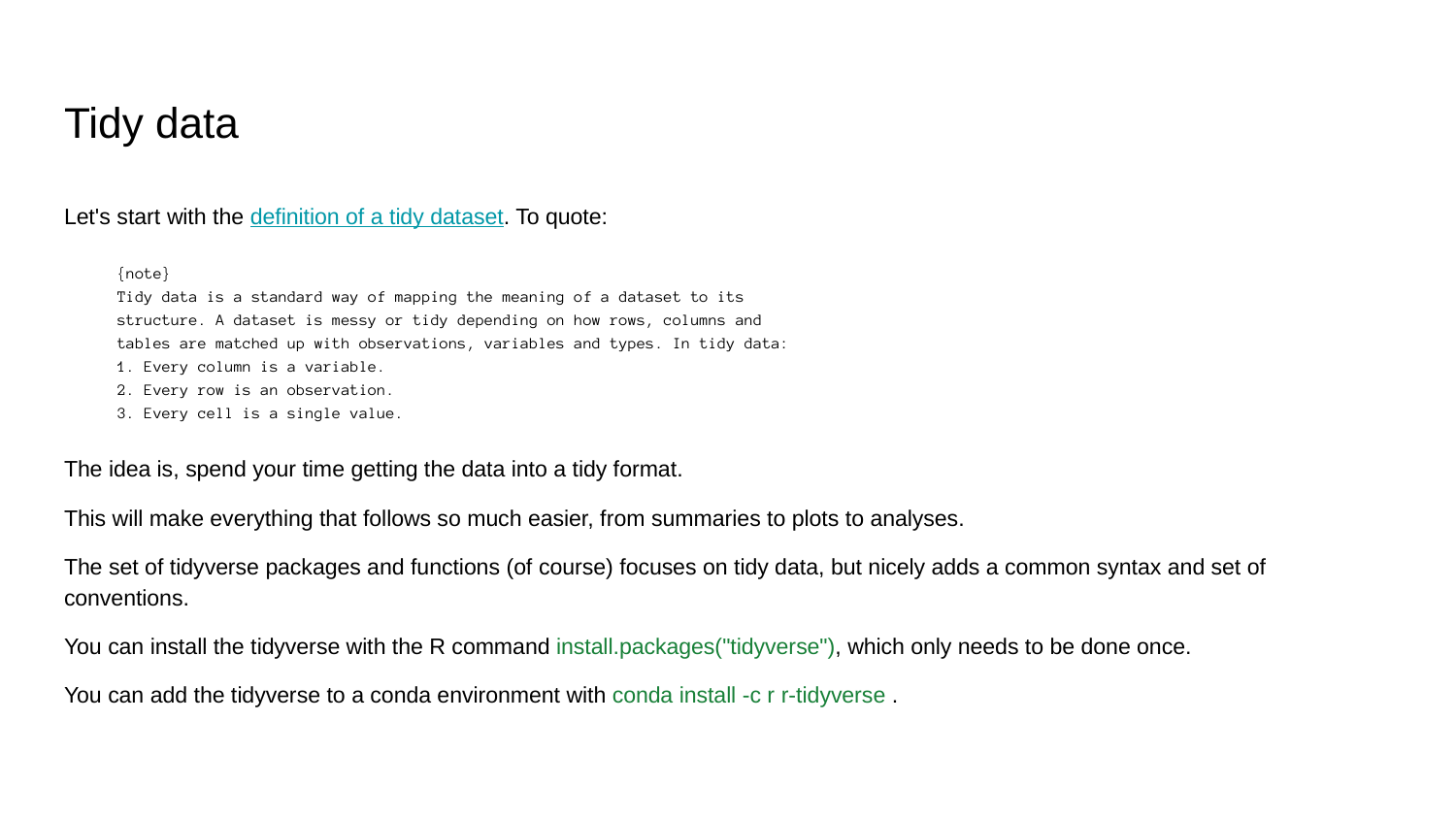

# Tidy data
Let's start with the definition of a tidy dataset. To quote:

The idea is, spend your time getting the data into a tidy format.
This will make everything that follows so much easier, from summaries to plots to analyses.
The set of tidyverse packages and functions (of course) focuses on tidy data, but nicely adds a common syntax and set of conventions.
You can install the tidyverse with the R command install.packages("tidyverse"), which only needs to be done once.
You can add the tidyverse to a conda environment with conda install -c r r-tidyverse .
{note}
Tidy data is a standard way of mapping the meaning of a dataset to its structure. A dataset is messy or tidy depending on how rows, columns and tables are matched up with observations, variables and types. In tidy data:
1. Every column is a variable.
2. Every row is an observation.
3. Every cell is a single value.